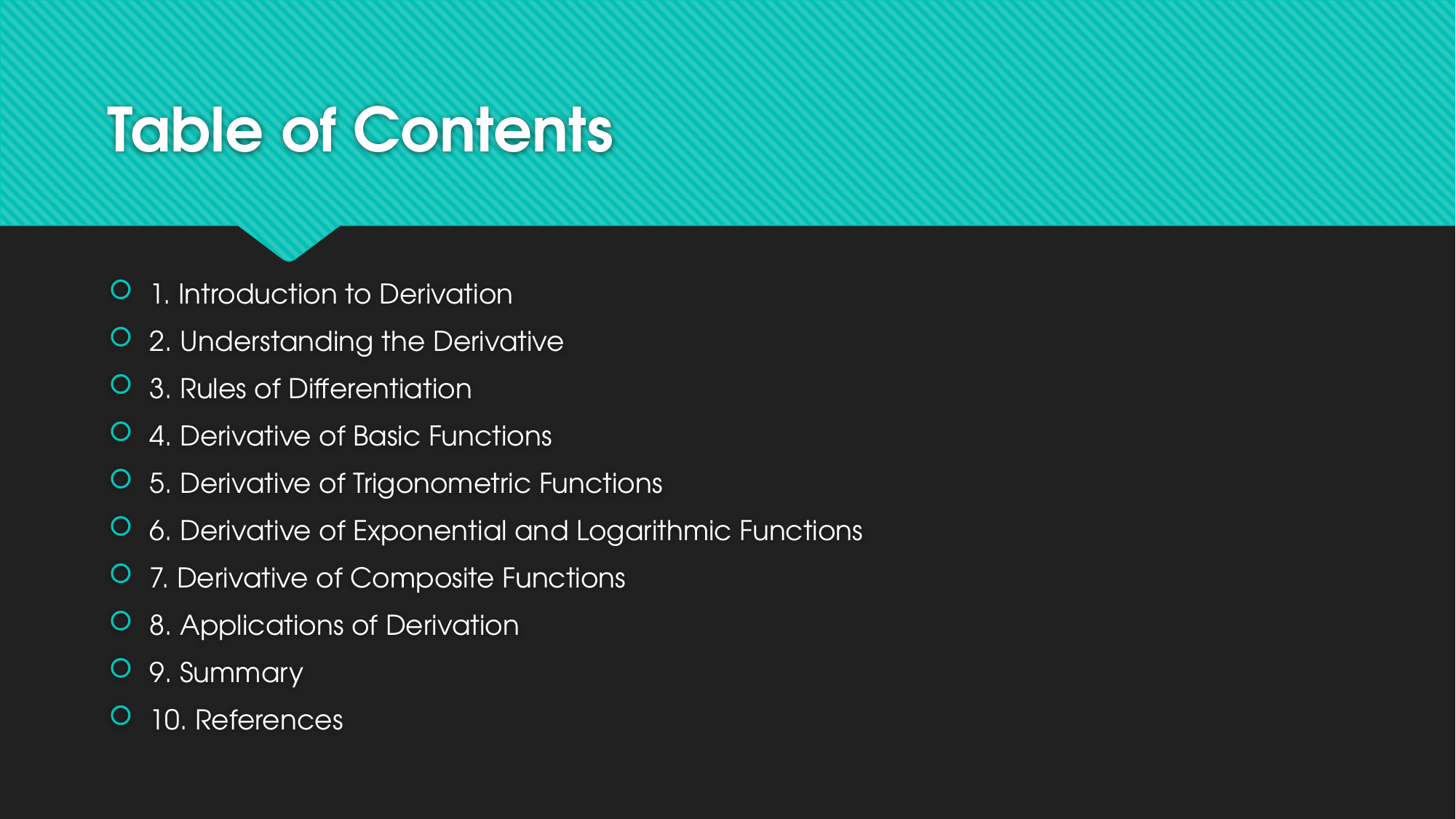

# Table of Contents

1. Introduction to Derivation
2. Understanding the Derivative
3. Rules of Differentiation
4. Derivative of Basic Functions
5. Derivative of Trigonometric Functions
6. Derivative of Exponential and Logarithmic Functions
7. Derivative of Composite Functions
8. Applications of Derivation
9. Summary
10. References